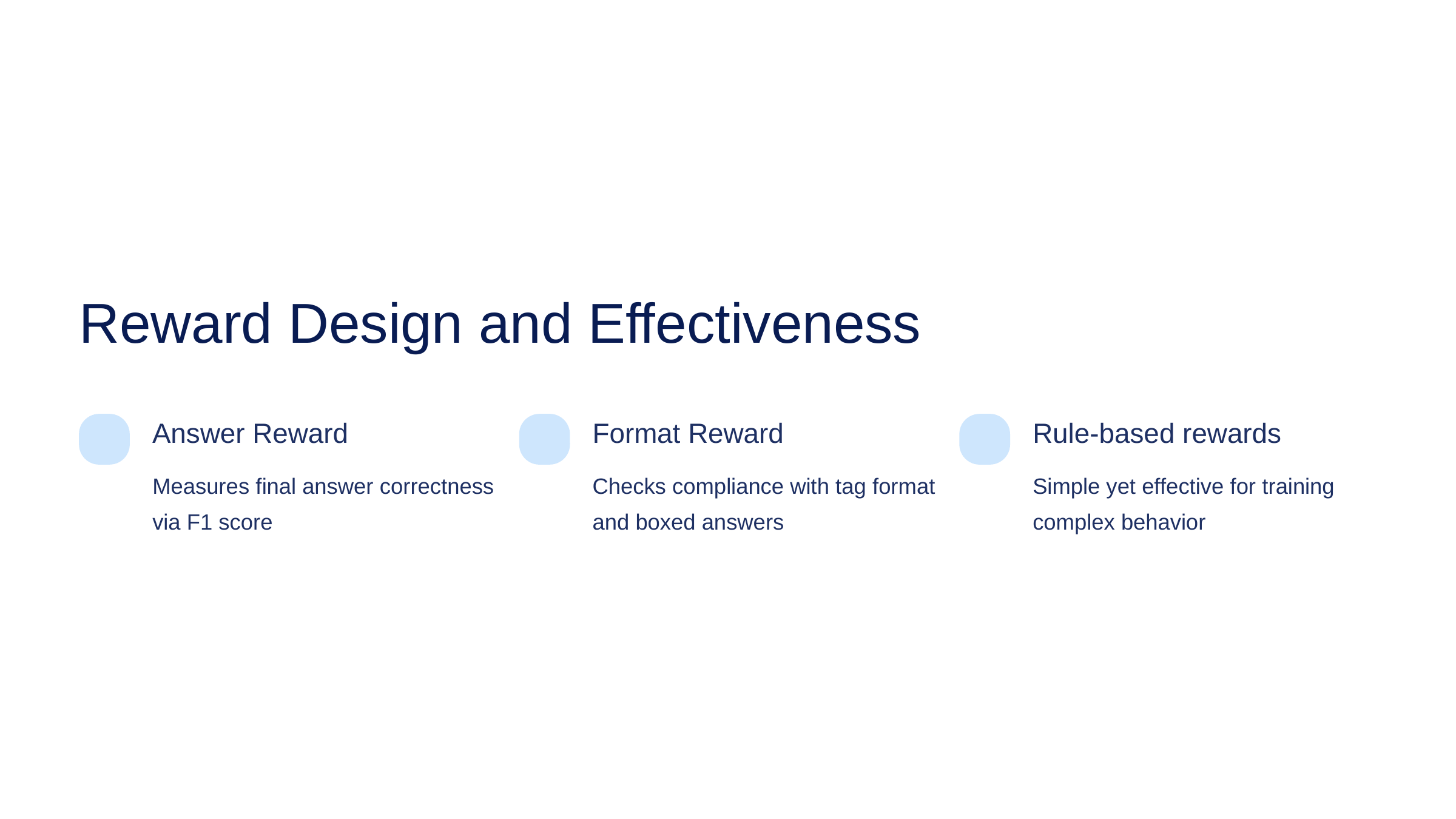

Reward Design and Effectiveness

Answer Reward

Format Reward

Rule-based rewards
Measures final answer correctness via F1 score
Checks compliance with tag format and boxed answers
Simple yet effective for training complex behavior